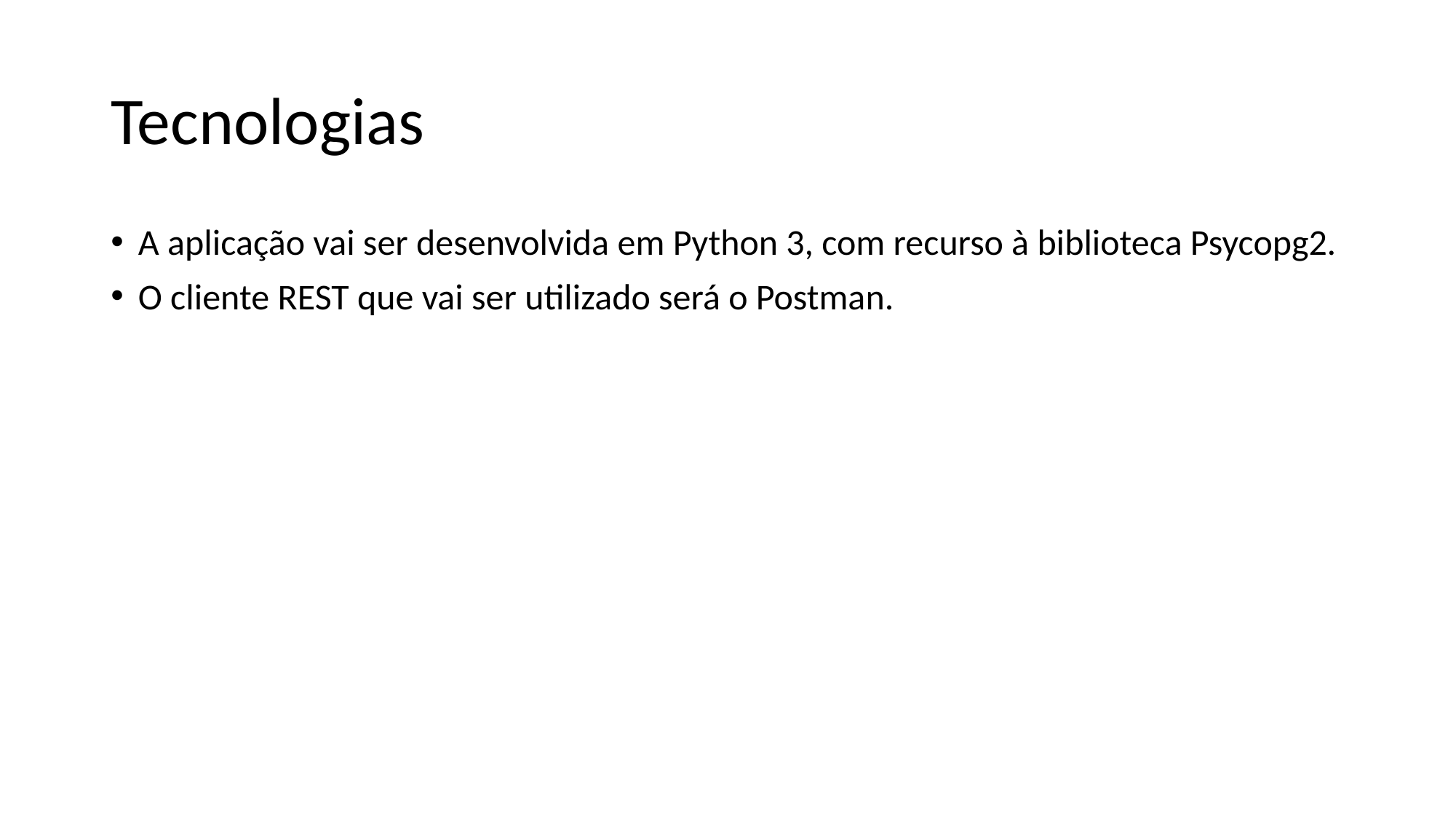

# Tecnologias
A aplicação vai ser desenvolvida em Python 3, com recurso à biblioteca Psycopg2.
O cliente REST que vai ser utilizado será o Postman.